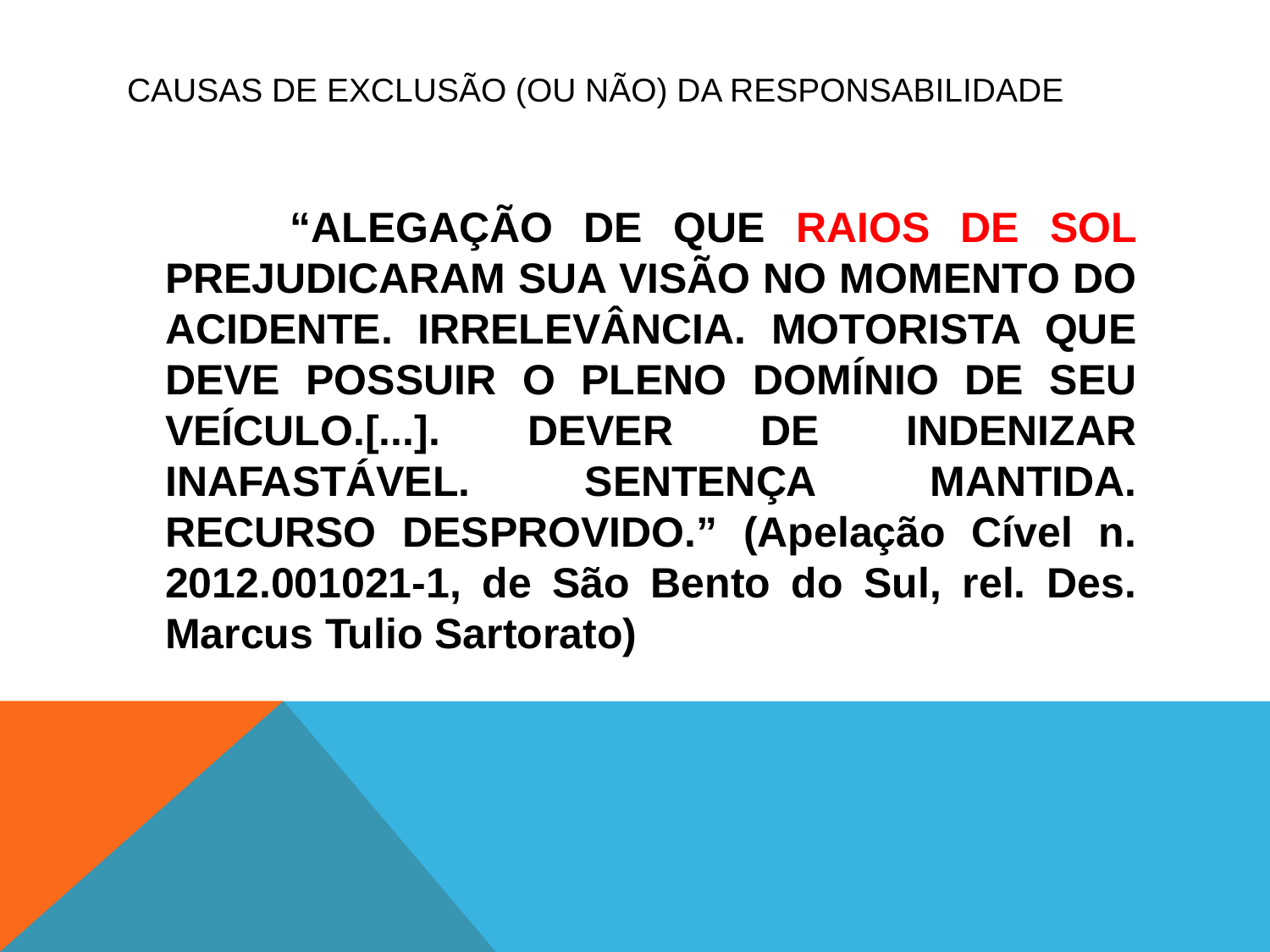

# CAUSAS DE EXCLUSÃO (ou não) DA RESPONSABILIDADE

      “ALEGAÇÃO DE QUE RAIOS DE SOL PREJUDICARAM SUA VISÃO NO MOMENTO DO ACIDENTE. IRRELEVÂNCIA. MOTORISTA QUE DEVE POSSUIR O PLENO DOMÍNIO DE SEU VEÍCULO.[...]. DEVER DE INDENIZAR INAFASTÁVEL. SENTENÇA MANTIDA. RECURSO DESPROVIDO.” (Apelação Cível n. 2012.001021-1, de São Bento do Sul, rel. Des. Marcus Tulio Sartorato)